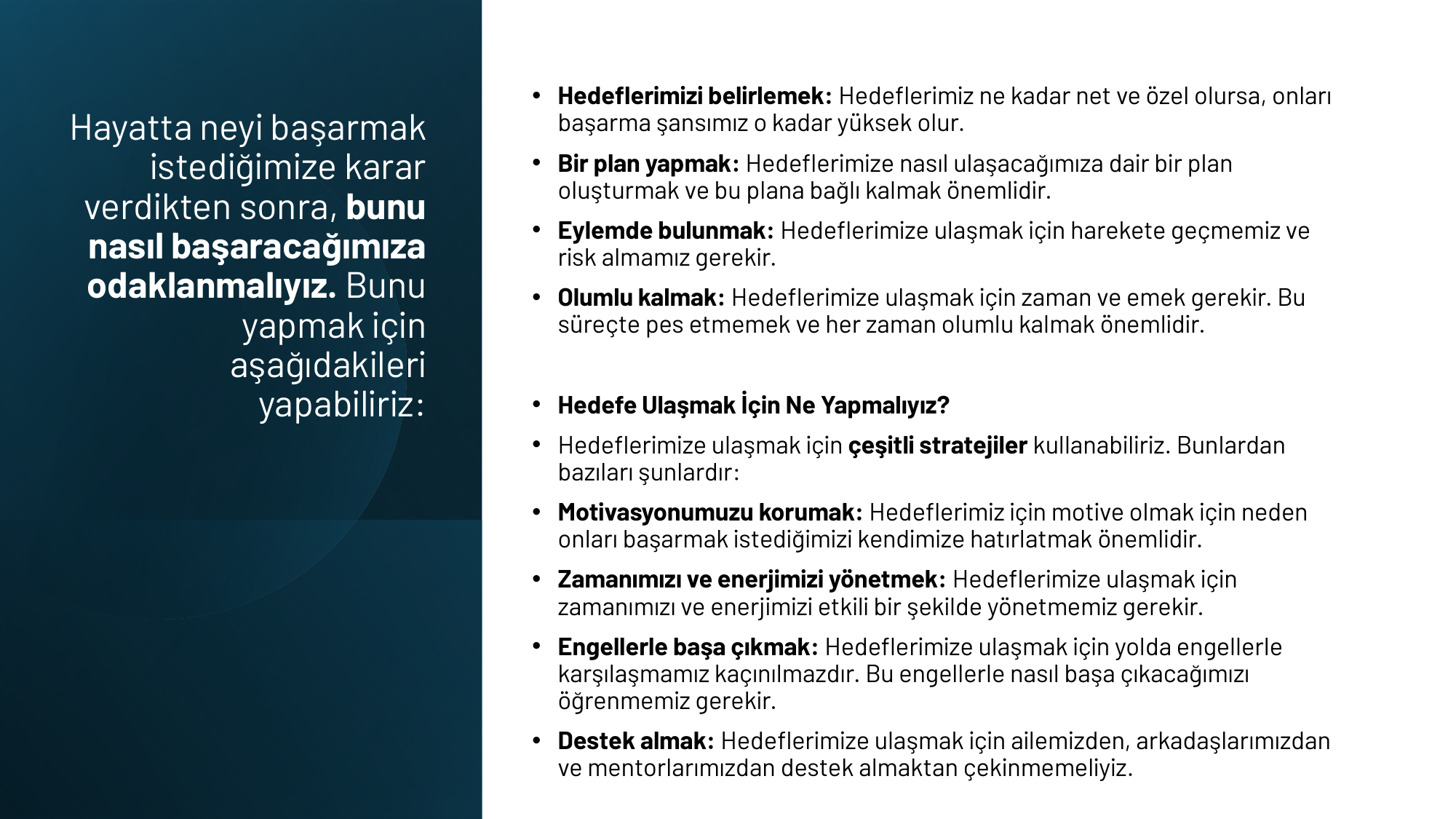

# Hayatta neyi başarmak istediğimize karar verdikten sonra, bunu nasıl başaracağımıza odaklanmalıyız. Bunu yapmak için aşağıdakileri yapabiliriz:
Hedeflerimizi belirlemek: Hedeflerimiz ne kadar net ve özel olursa, onları başarma şansımız o kadar yüksek olur.
Bir plan yapmak: Hedeflerimize nasıl ulaşacağımıza dair bir plan oluşturmak ve bu plana bağlı kalmak önemlidir.
Eylemde bulunmak: Hedeflerimize ulaşmak için harekete geçmemiz ve risk almamız gerekir.
Olumlu kalmak: Hedeflerimize ulaşmak için zaman ve emek gerekir. Bu süreçte pes etmemek ve her zaman olumlu kalmak önemlidir.

Hedefe Ulaşmak İçin Ne Yapmalıyız?
Hedeflerimize ulaşmak için çeşitli stratejiler kullanabiliriz. Bunlardan bazıları şunlardır:
Motivasyonumuzu korumak: Hedeflerimiz için motive olmak için neden onları başarmak istediğimizi kendimize hatırlatmak önemlidir.
Zamanımızı ve enerjimizi yönetmek: Hedeflerimize ulaşmak için zamanımızı ve enerjimizi etkili bir şekilde yönetmemiz gerekir.
Engellerle başa çıkmak: Hedeflerimize ulaşmak için yolda engellerle karşılaşmamız kaçınılmazdır. Bu engellerle nasıl başa çıkacağımızı öğrenmemiz gerekir.
Destek almak: Hedeflerimize ulaşmak için ailemizden, arkadaşlarımızdan ve mentorlarımızdan destek almaktan çekinmemeliyiz.